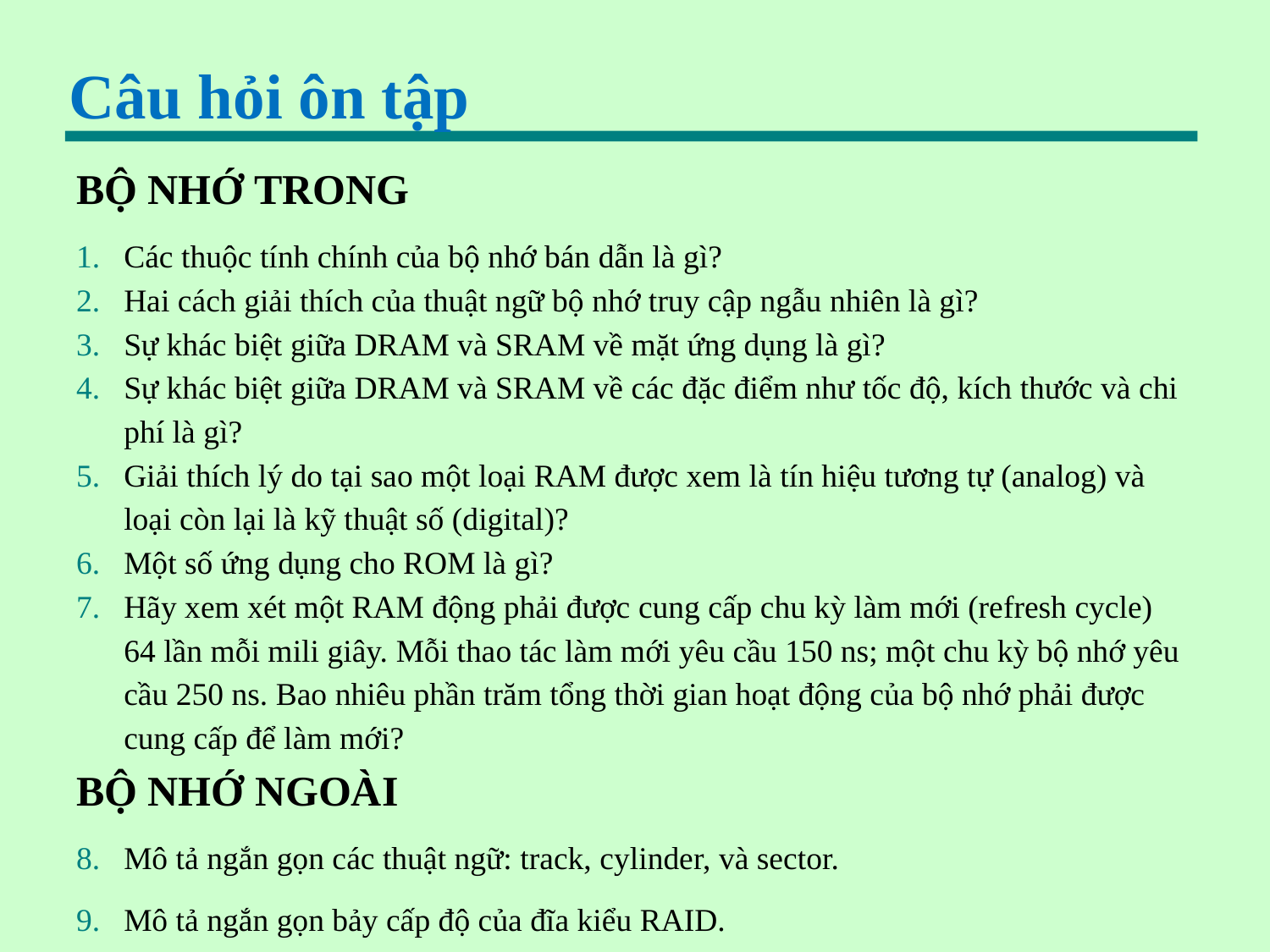

# Câu hỏi ôn tập
BỘ NHỚ TRONG
Các thuộc tính chính của bộ nhớ bán dẫn là gì?
Hai cách giải thích của thuật ngữ bộ nhớ truy cập ngẫu nhiên là gì?
Sự khác biệt giữa DRAM và SRAM về mặt ứng dụng là gì?
Sự khác biệt giữa DRAM và SRAM về các đặc điểm như tốc độ, kích thước và chi phí là gì?
Giải thích lý do tại sao một loại RAM được xem là tín hiệu tương tự (analog) và loại còn lại là kỹ thuật số (digital)?
Một số ứng dụng cho ROM là gì?
Hãy xem xét một RAM động phải được cung cấp chu kỳ làm mới (refresh cycle) 64 lần mỗi mili giây. Mỗi thao tác làm mới yêu cầu 150 ns; một chu kỳ bộ nhớ yêu cầu 250 ns. Bao nhiêu phần trăm tổng thời gian hoạt động của bộ nhớ phải được cung cấp để làm mới?
BỘ NHỚ NGOÀI
Mô tả ngắn gọn các thuật ngữ: track, cylinder, và sector.
Mô tả ngắn gọn bảy cấp độ của đĩa kiểu RAID.